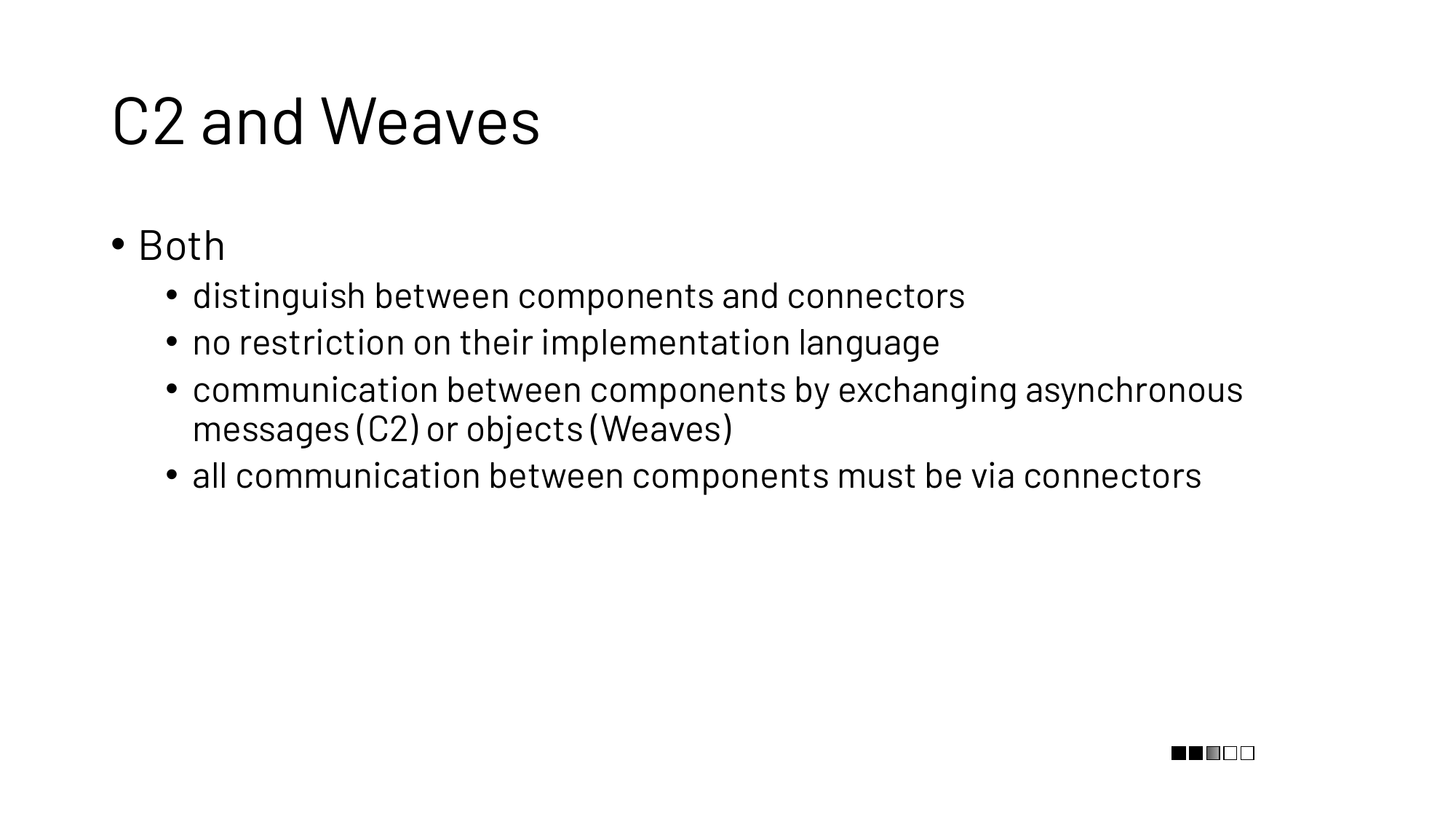

# C2 and Weaves
Both
distinguish between components and connectors
no restriction on their implementation language
communication between components by exchanging asynchronous messages (C2) or objects (Weaves)
all communication between components must be via connectors